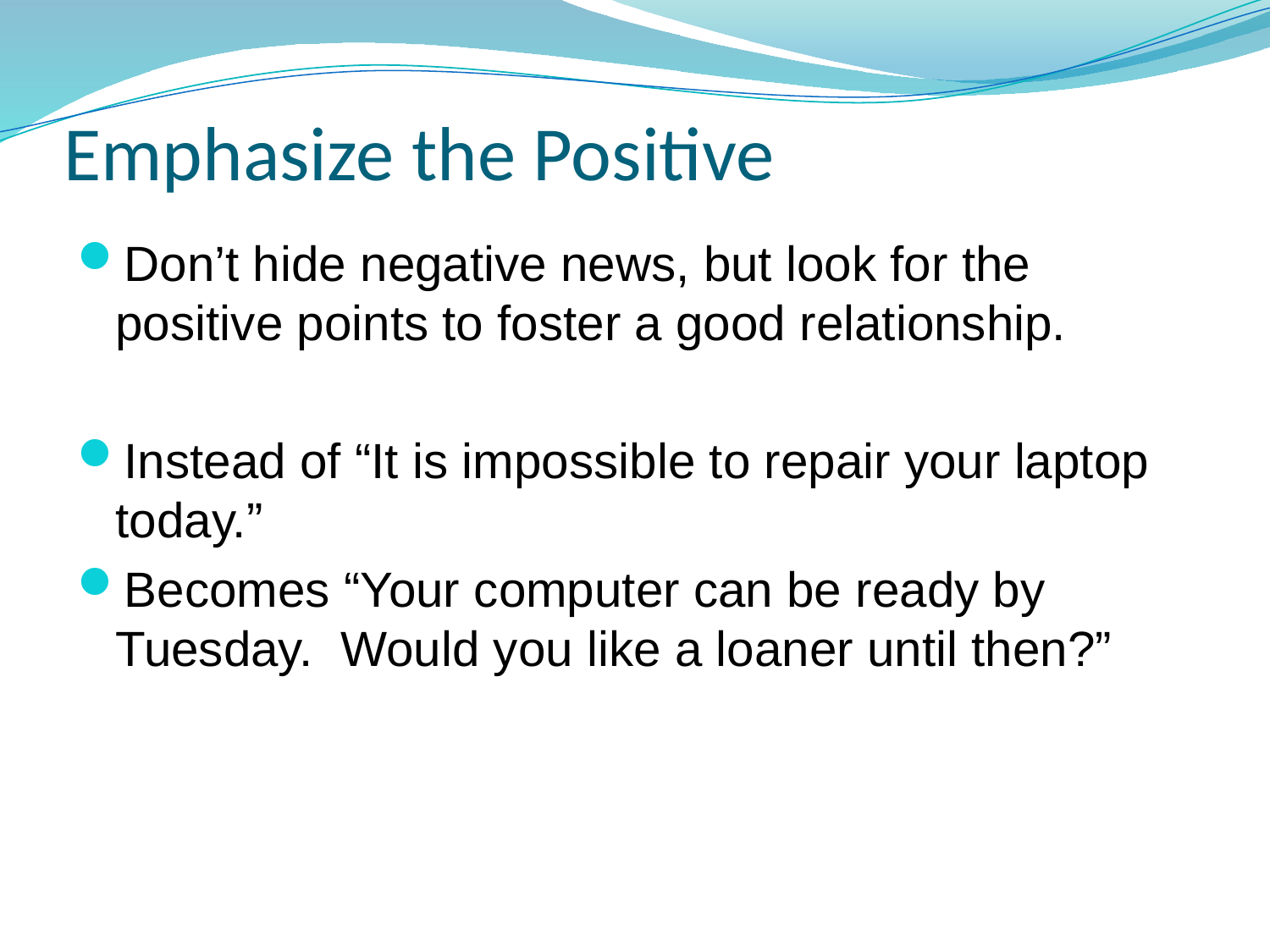

# Emphasize the Positive
Don’t hide negative news, but look for the positive points to foster a good relationship.

Instead of “It is impossible to repair your laptop today.”
Becomes “Your computer can be ready by Tuesday.  Would you like a loaner until then?”